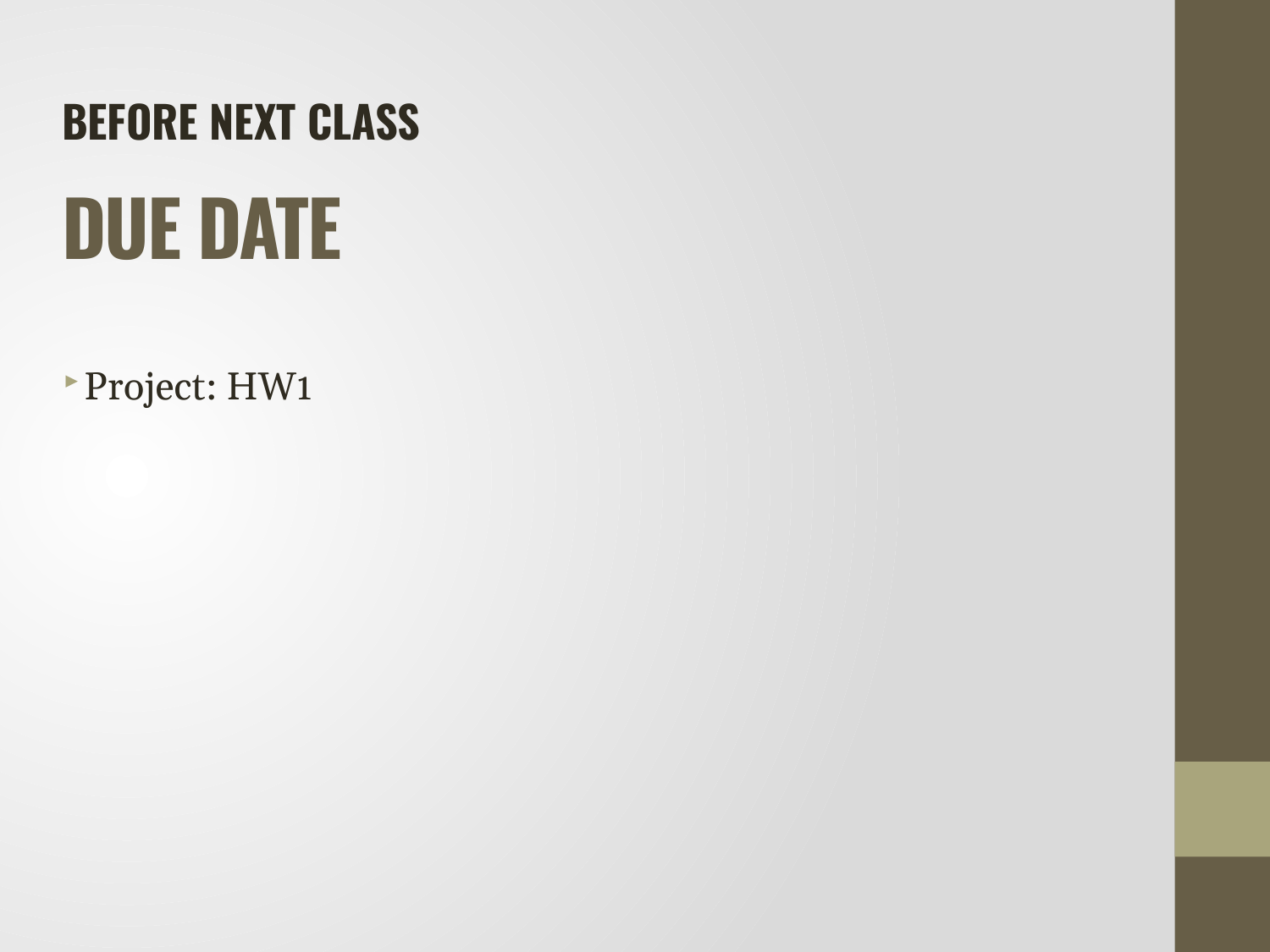

BEFORE NEXT CLASS
# DUE DATE

Project: HW1